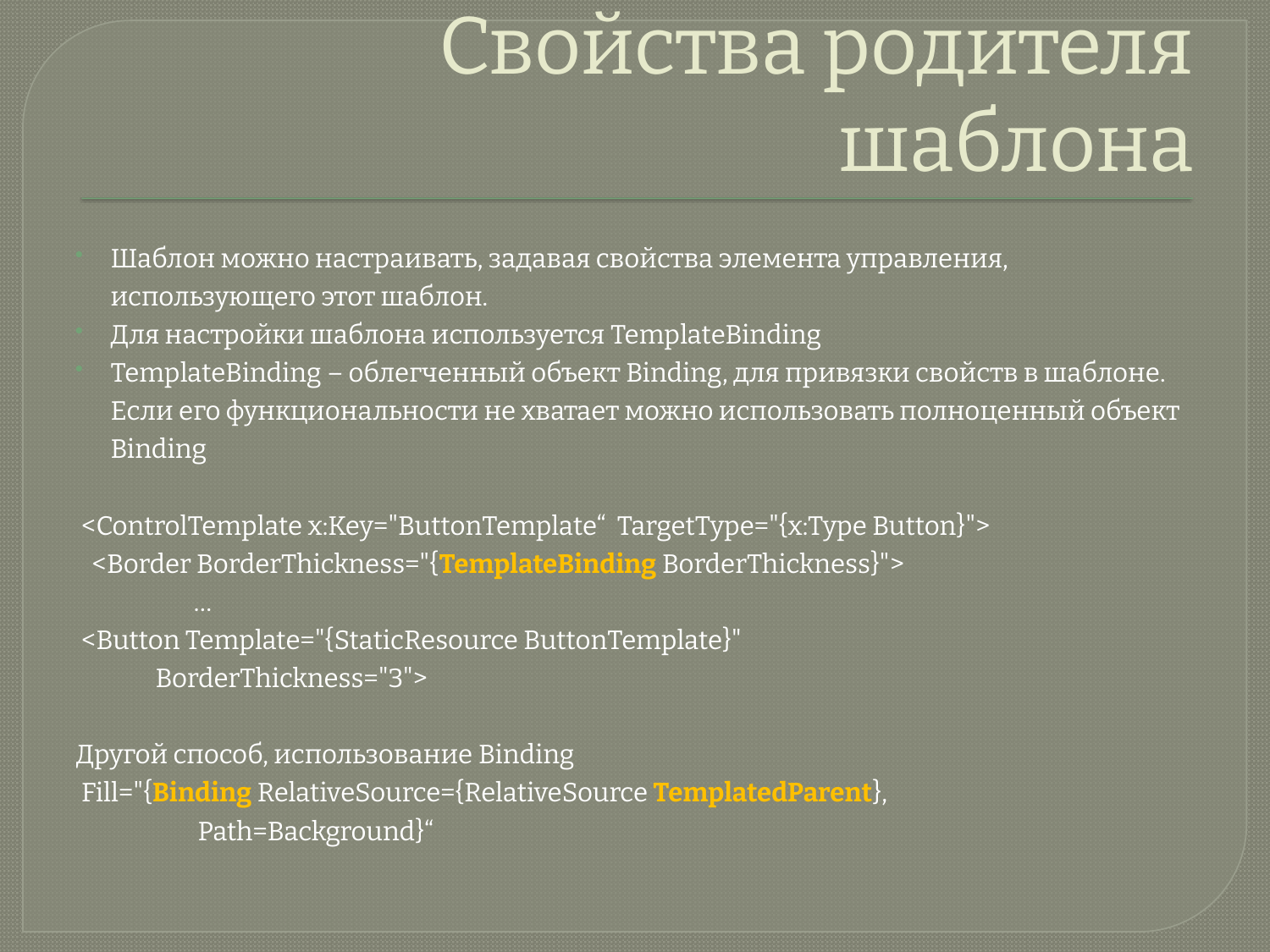

# Свойства родителя шаблона
Шаблон можно настраивать, задавая свойства элемента управления, использующего этот шаблон.
Для настройки шаблона используется TemplateBinding
TemplateBinding – облегченный объект Binding, для привязки свойств в шаблоне. Если его функциональности не хватает можно использовать полноценный объект Binding

 <ControlTemplate x:Key="ButtonTemplate“  TargetType="{x:Type Button}">
   <Border BorderThickness="{TemplateBinding BorderThickness}">
		           …
 <Button Template="{StaticResource ButtonTemplate}"
               BorderThickness="3">

Другой способ, использование Binding
 Fill="{Binding RelativeSource={RelativeSource TemplatedParent},
                       Path=Background}“